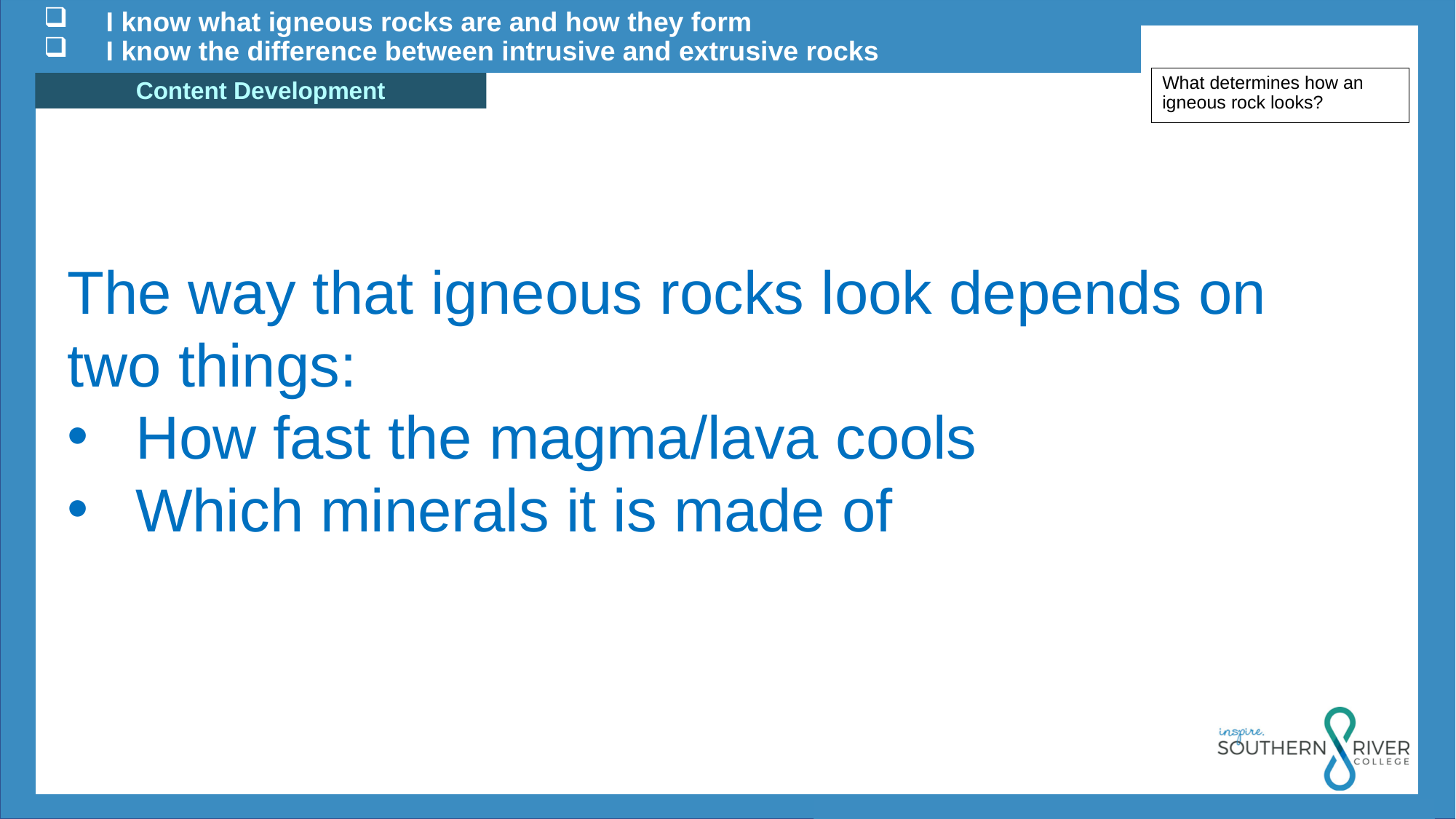

I know what igneous rocks are and how they form
 I know the difference between intrusive and extrusive rocks

What determines how an igneous rock looks?
The way that igneous rocks look depends on two things:
How fast the magma/lava cools
Which minerals it is made of